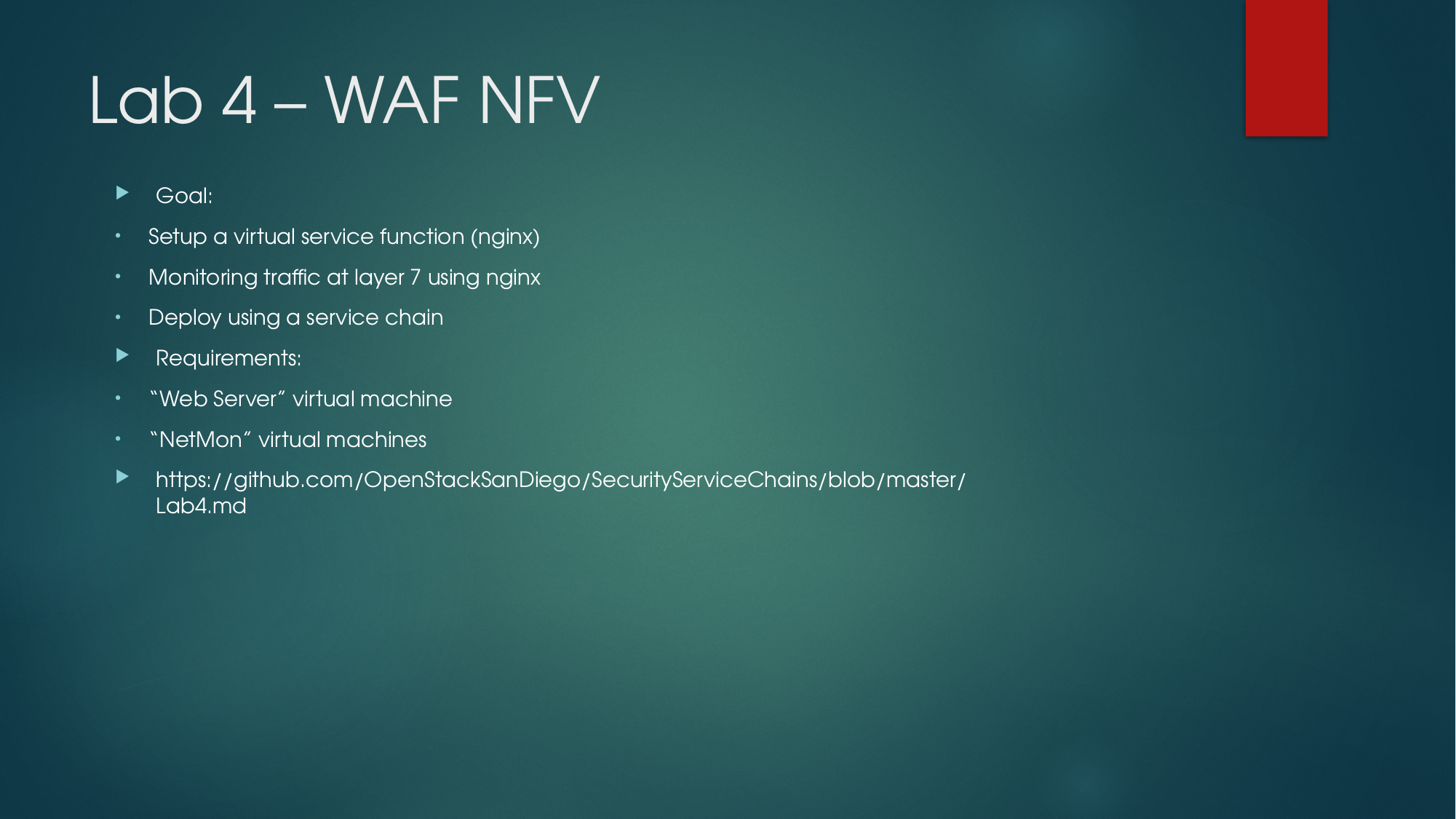

# Lab 4 – WAF NFV
Goal:
Setup a virtual service function (nginx)
Monitoring traffic at layer 7 using nginx
Deploy using a service chain
Requirements:
“Web Server” virtual machine
“NetMon” virtual machines
https://github.com/OpenStackSanDiego/SecurityServiceChains/blob/master/Lab4.md